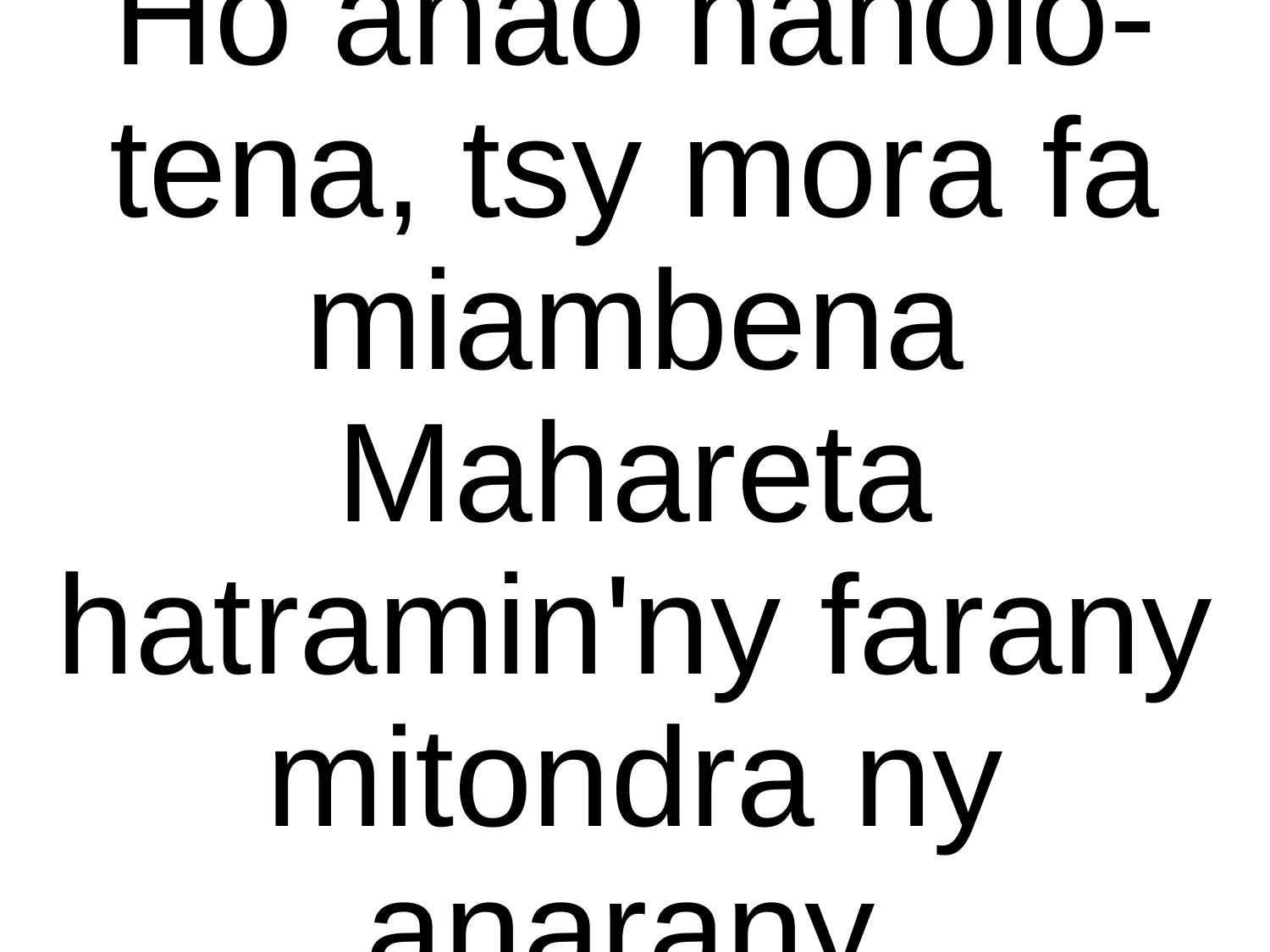

# Ho anao nanolo-tena, tsy mora fa miambena Mahareta hatramin'ny farany mitondra ny anarany.